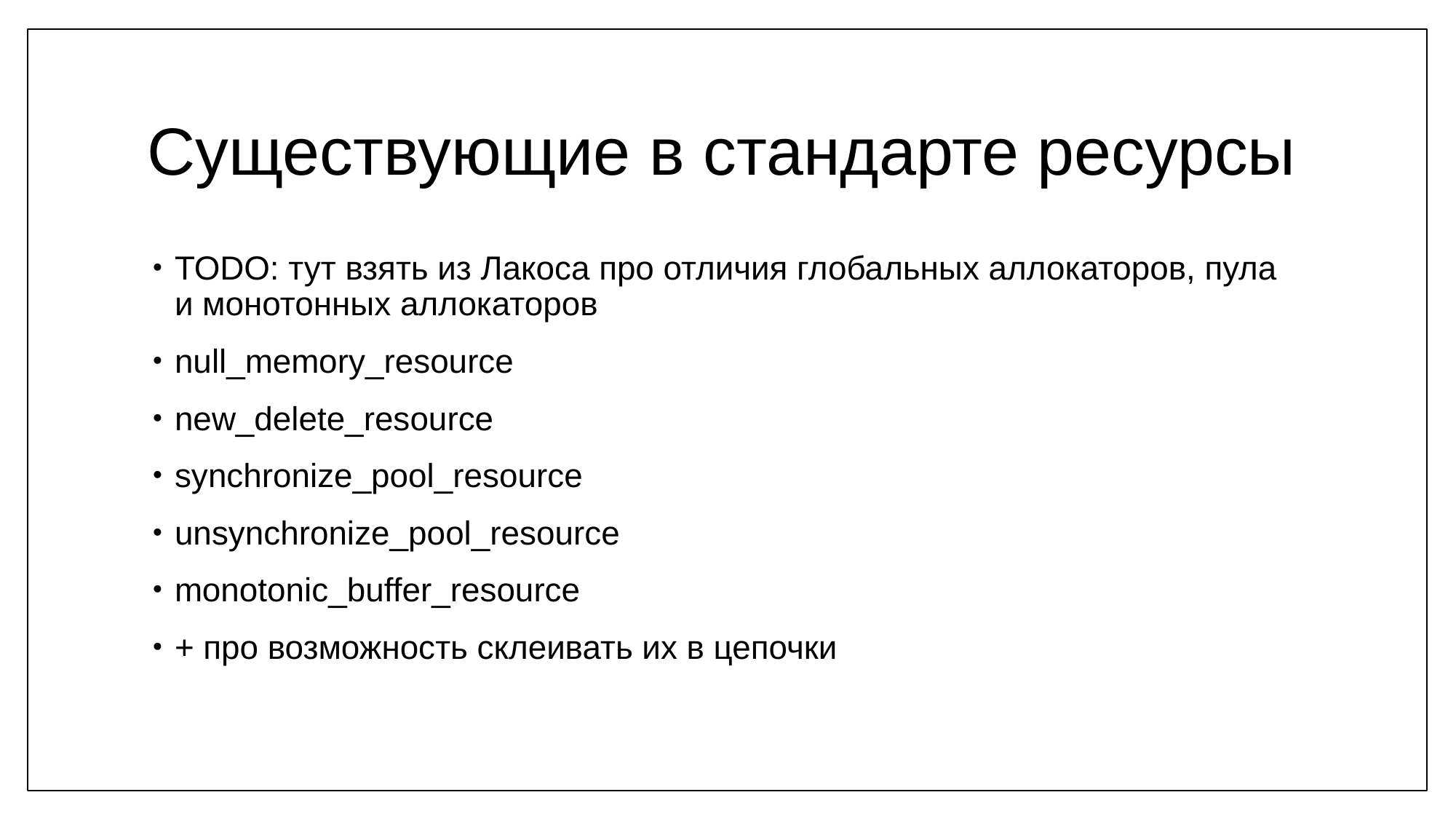

# Существующие в стандарте ресурсы
TODO: тут взять из Лакоса про отличия глобальных аллокаторов, пула и монотонных аллокаторов
null_memory_resource
new_delete_resource
synchronize_pool_resource
unsynchronize_pool_resource
monotonic_buffer_resource
+ про возможность склеивать их в цепочки